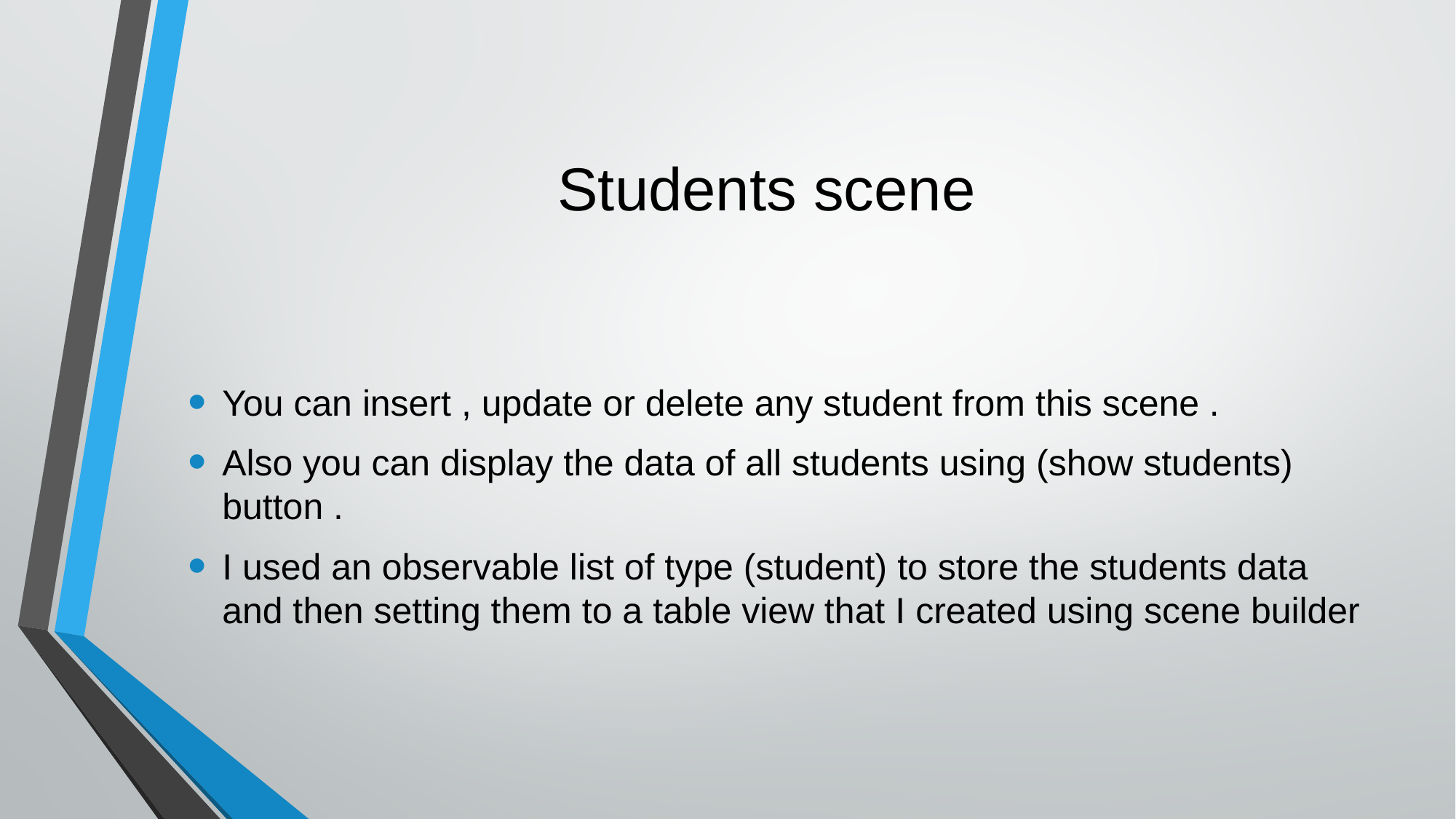

# Students scene
You can insert , update or delete any student from this scene .
Also you can display the data of all students using (show students) button .
I used an observable list of type (student) to store the students data and then setting them to a table view that I created using scene builder